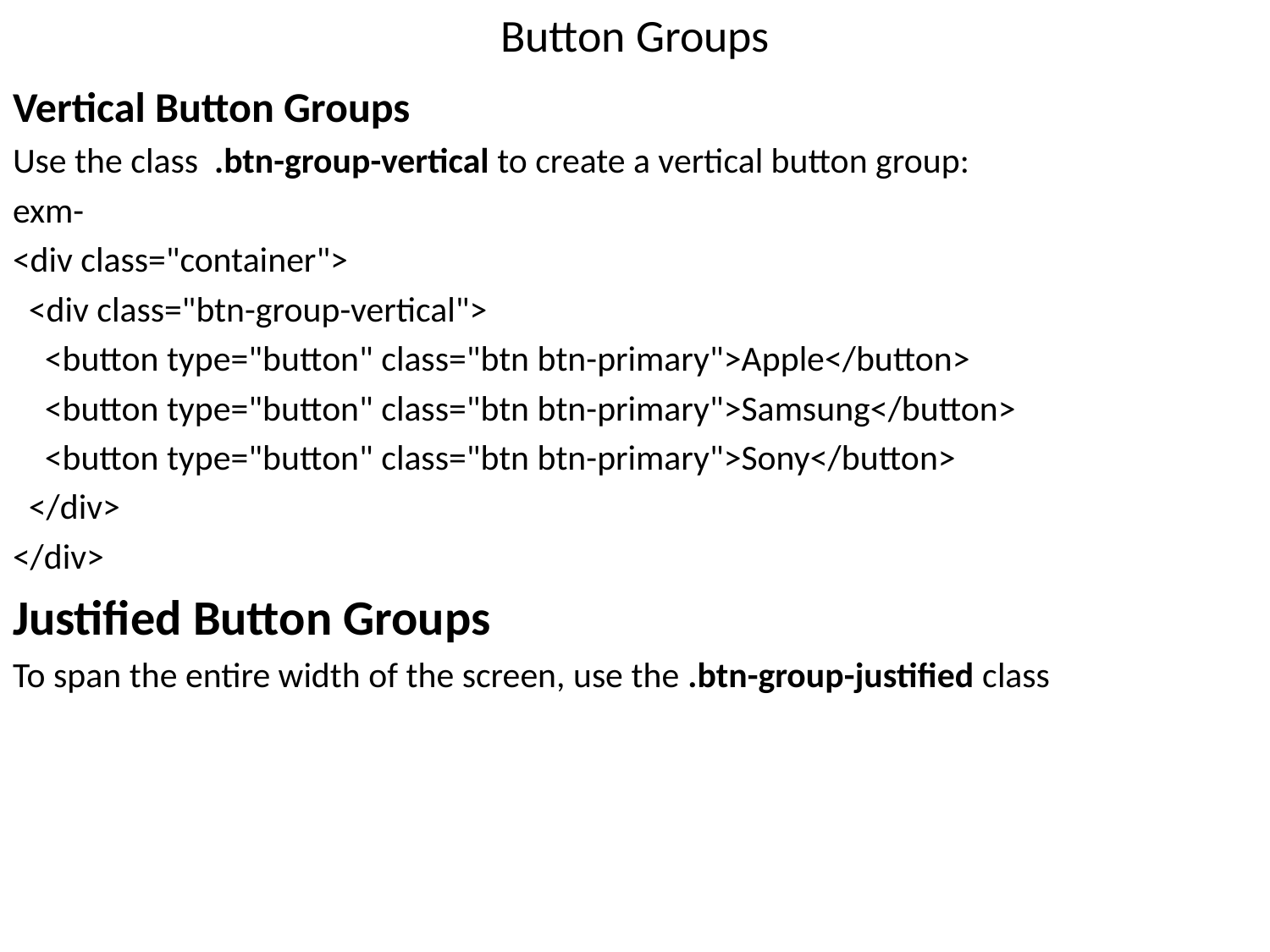

# Button Groups
Vertical Button Groups
Use the class  .btn-group-vertical to create a vertical button group:
exm-
<div class="container">
  <div class="btn-group-vertical">
    <button type="button" class="btn btn-primary">Apple</button>
    <button type="button" class="btn btn-primary">Samsung</button>
    <button type="button" class="btn btn-primary">Sony</button>
  </div>
</div>
Justified Button Groups
To span the entire width of the screen, use the .btn-group-justified class